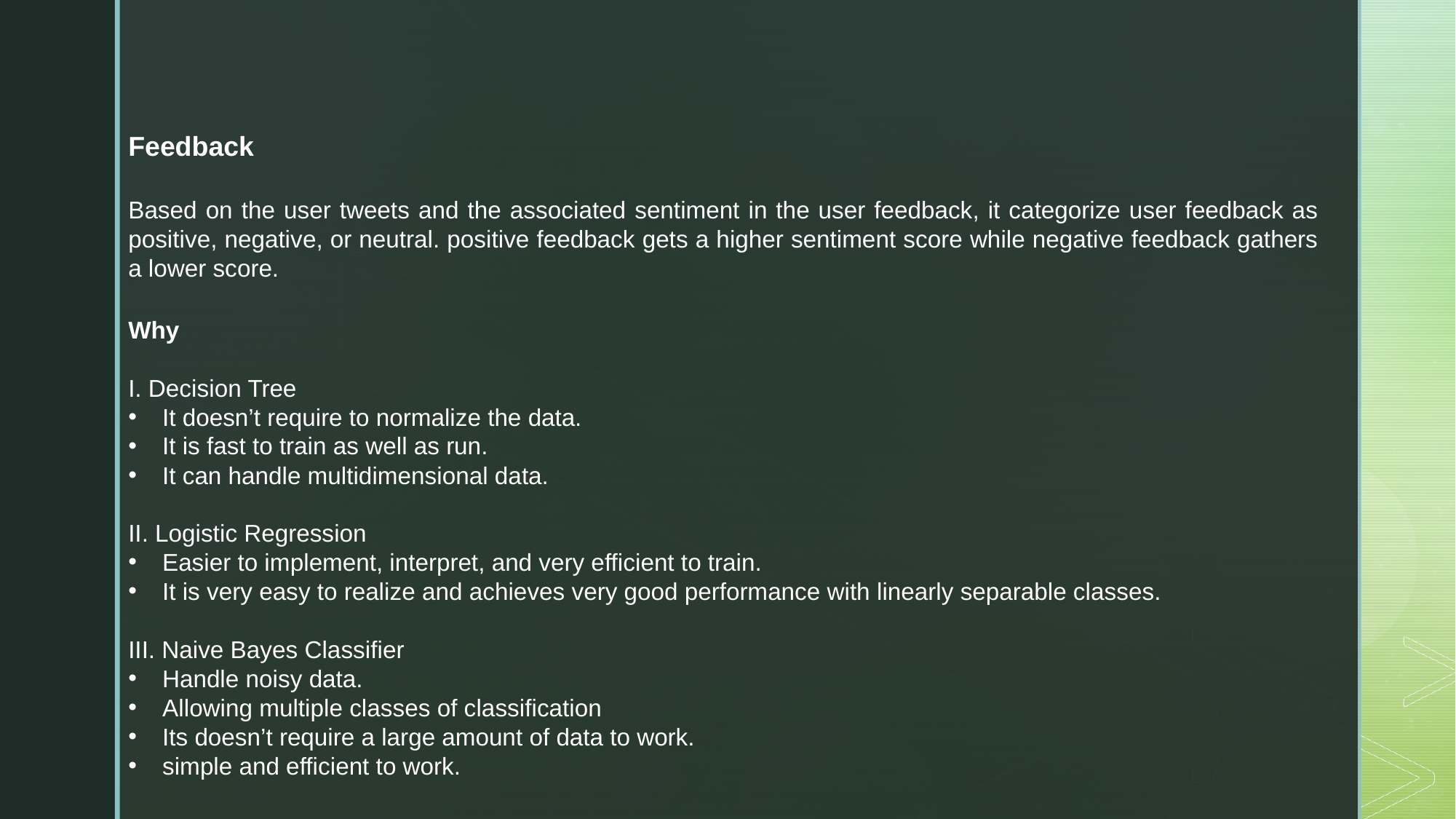

Feedback

Based on the user tweets and the associated sentiment in the user feedback, it categorize user feedback as positive, negative, or neutral. positive feedback gets a higher sentiment score while negative feedback gathers a lower score.

Why

I. Decision Tree
It doesn’t require to normalize the data.
It is fast to train as well as run.
It can handle multidimensional data.

II. Logistic Regression
Easier to implement, interpret, and very efficient to train.
It is very easy to realize and achieves very good performance with linearly separable classes.

III. Naive Bayes Classifier
Handle noisy data.
Allowing multiple classes of classification
Its doesn’t require a large amount of data to work.
simple and efficient to work.